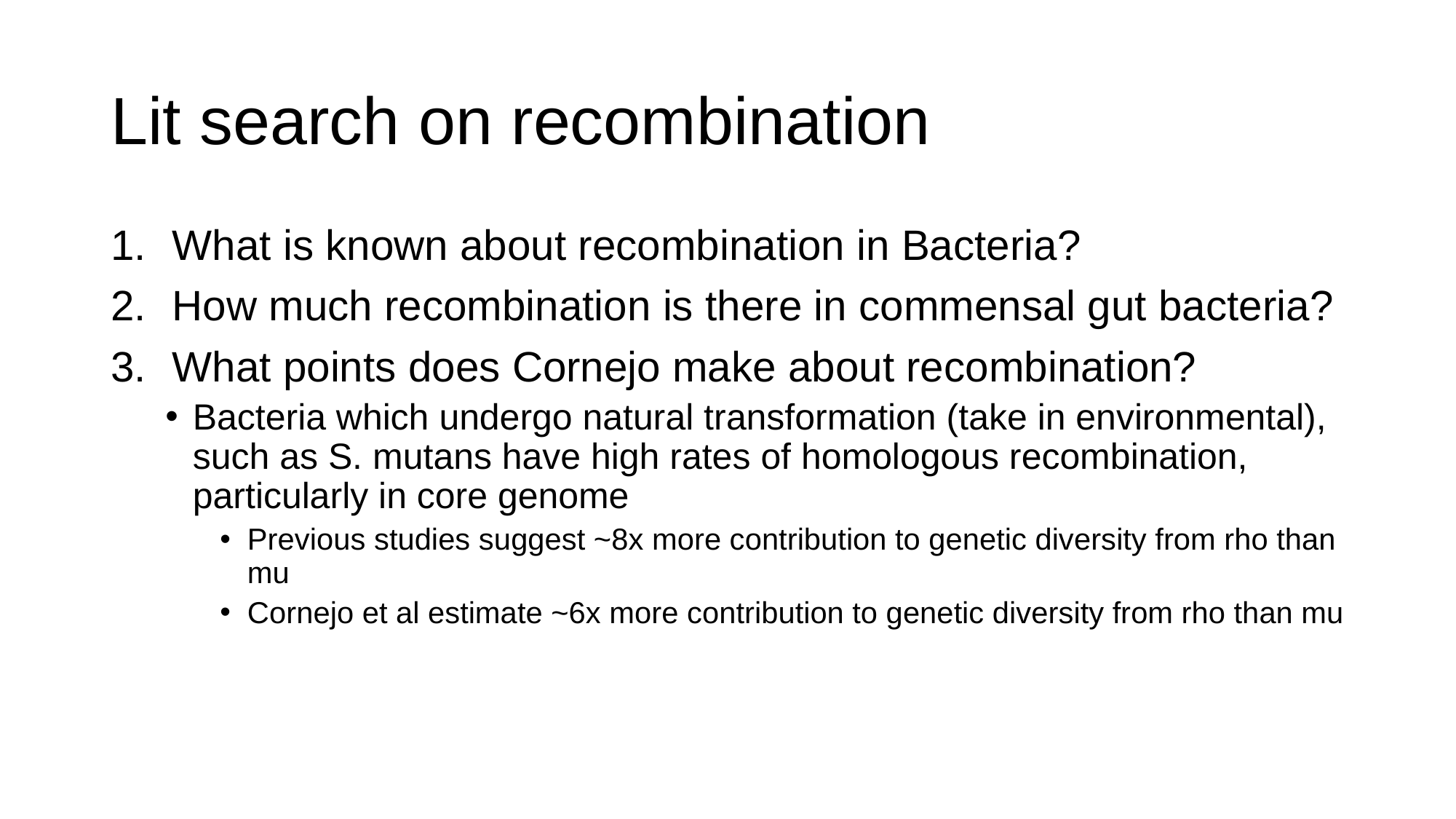

# Lit search on recombination
What is known about recombination in Bacteria?
How much recombination is there in commensal gut bacteria?
What points does Cornejo make about recombination?
Bacteria which undergo natural transformation (take in environmental), such as S. mutans have high rates of homologous recombination, particularly in core genome
Previous studies suggest ~8x more contribution to genetic diversity from rho than mu
Cornejo et al estimate ~6x more contribution to genetic diversity from rho than mu